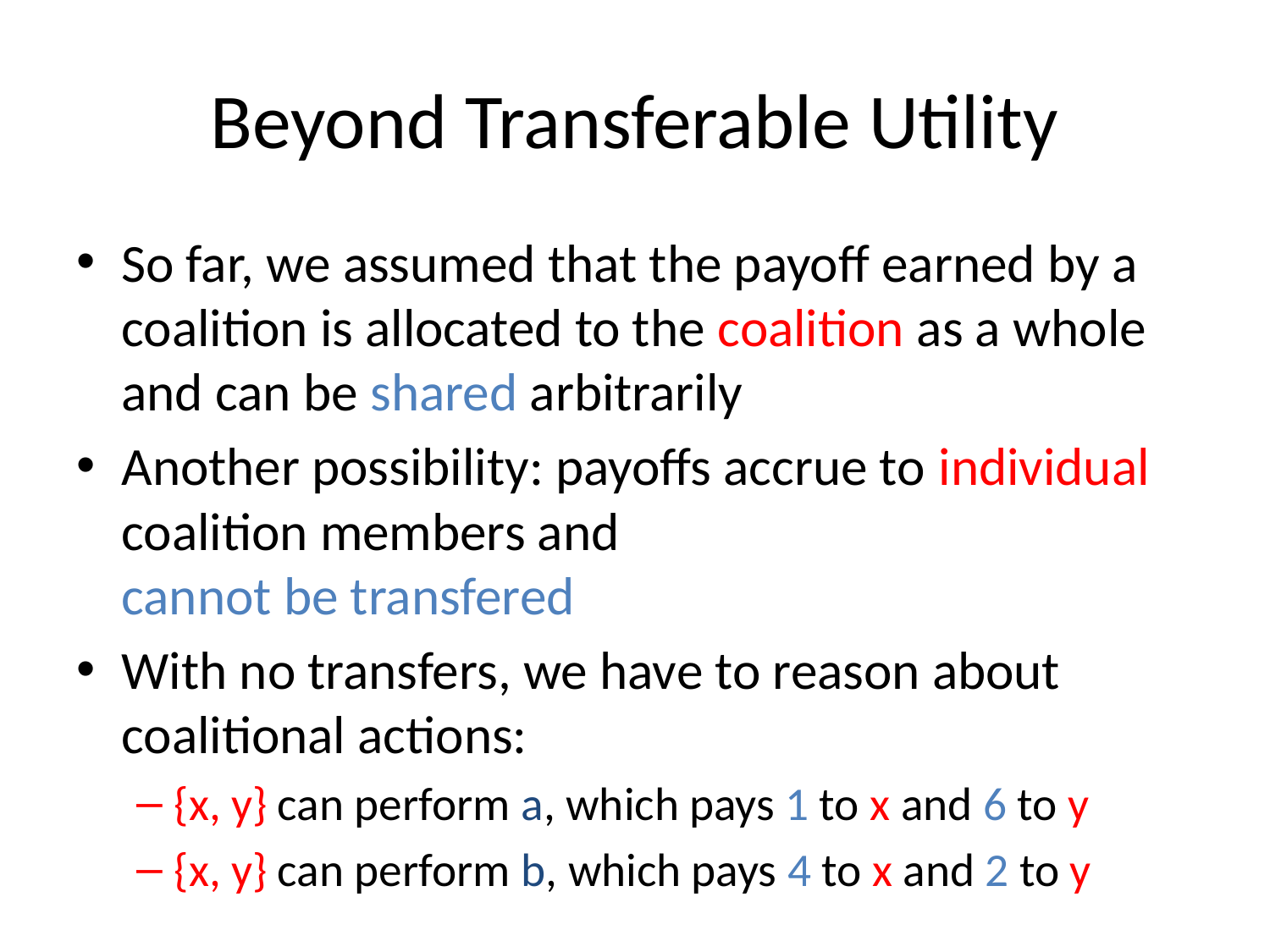

# Beyond Transferable Utility
So far, we assumed that the payoff earned by a coalition is allocated to the coalition as a whole and can be shared arbitrarily
Another possibility: payoffs accrue to individual coalition members and
cannot be transfered
With no transfers, we have to reason about coalitional actions:
{x, y} can perform a, which pays 1 to x and 6 to y
{x, y} can perform b, which pays 4 to x and 2 to y